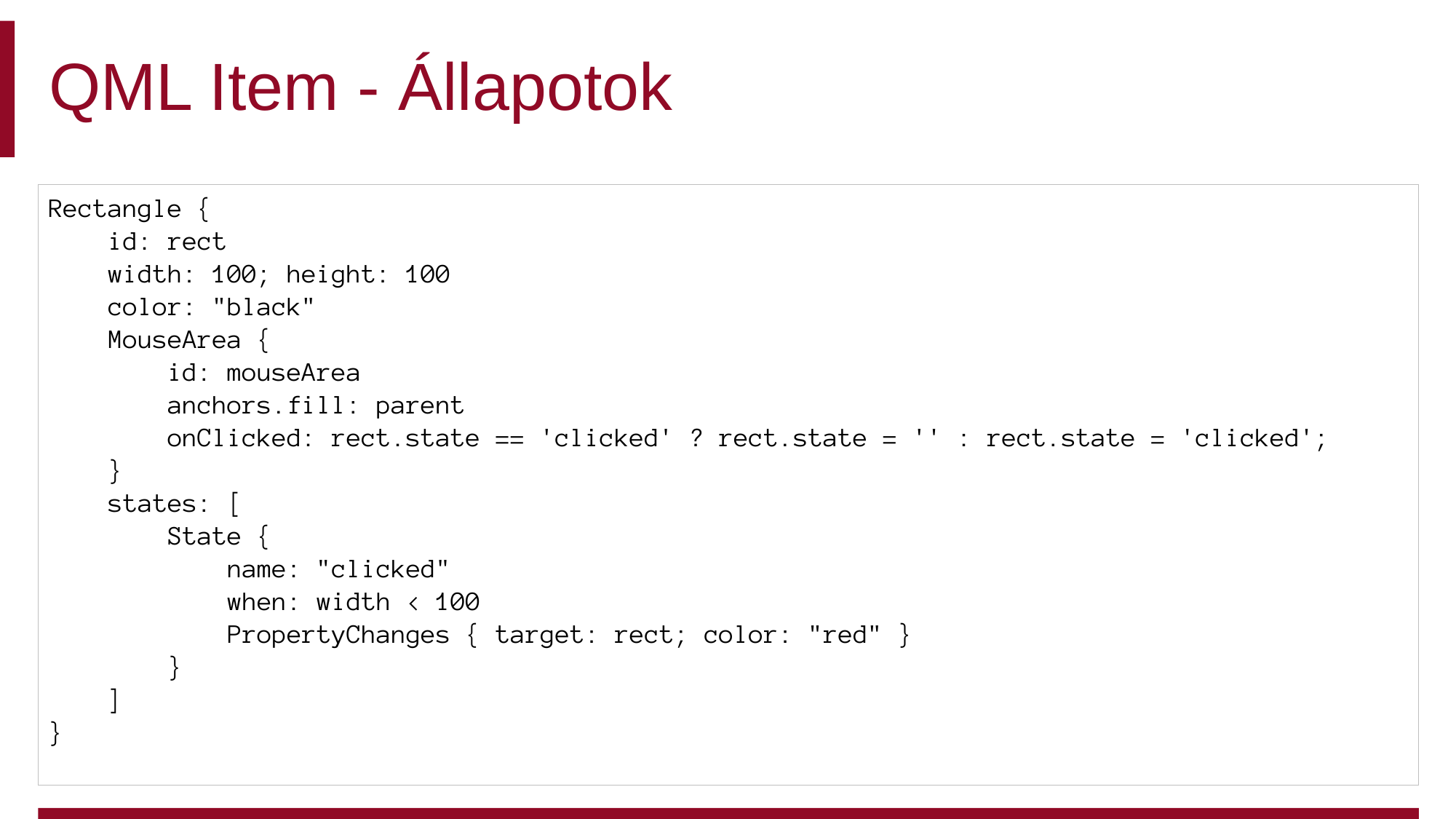

# QML Item - Állapotok
Rectangle {
    id: rect
    width: 100; height: 100
    color: "black"
    MouseArea {
        id: mouseArea
        anchors.fill: parent
        onClicked: rect.state == 'clicked' ? rect.state = '' : rect.state = 'clicked';
    }
    states: [
        State {
            name: "clicked"
            when: width < 100
            PropertyChanges { target: rect; color: "red" }
        }
    ]
}